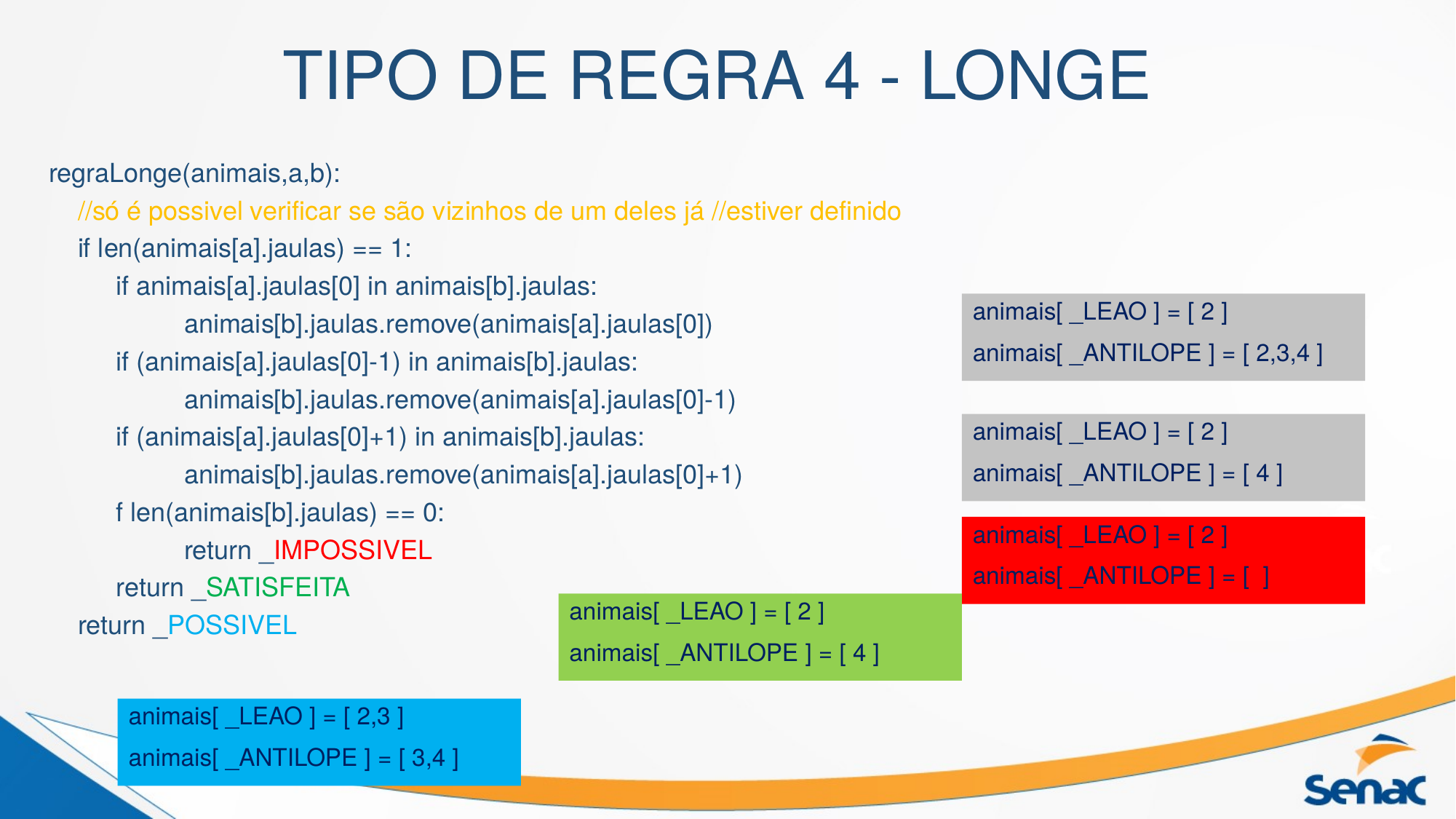

# TIPO DE REGRA 4 - LONGE
regraLonge(animais,a,b):
    //só é possivel verificar se são vizinhos de um deles já //estiver definido
    if len(animais[a].jaulas) == 1:
        	if animais[a].jaulas[0] in animais[b].jaulas:
            		animais[b].jaulas.remove(animais[a].jaulas[0])
        	if (animais[a].jaulas[0]-1) in animais[b].jaulas:
            		animais[b].jaulas.remove(animais[a].jaulas[0]-1)
        	if (animais[a].jaulas[0]+1) in animais[b].jaulas:
            		animais[b].jaulas.remove(animais[a].jaulas[0]+1)
        	f len(animais[b].jaulas) == 0:
            		return _IMPOSSIVEL
        	return _SATISFEITA
    return _POSSIVEL
animais[ _LEAO ] = [ 2 ]
animais[ _ANTILOPE ] = [ 2,3,4 ]
animais[ _LEAO ] = [ 2 ]
animais[ _ANTILOPE ] = [ 4 ]
animais[ _LEAO ] = [ 2 ]
animais[ _ANTILOPE ] = [  ]
animais[ _LEAO ] = [ 2 ]
animais[ _ANTILOPE ] = [ 4 ]
animais[ _LEAO ] = [ 2,3 ]
animais[ _ANTILOPE ] = [ 3,4 ]